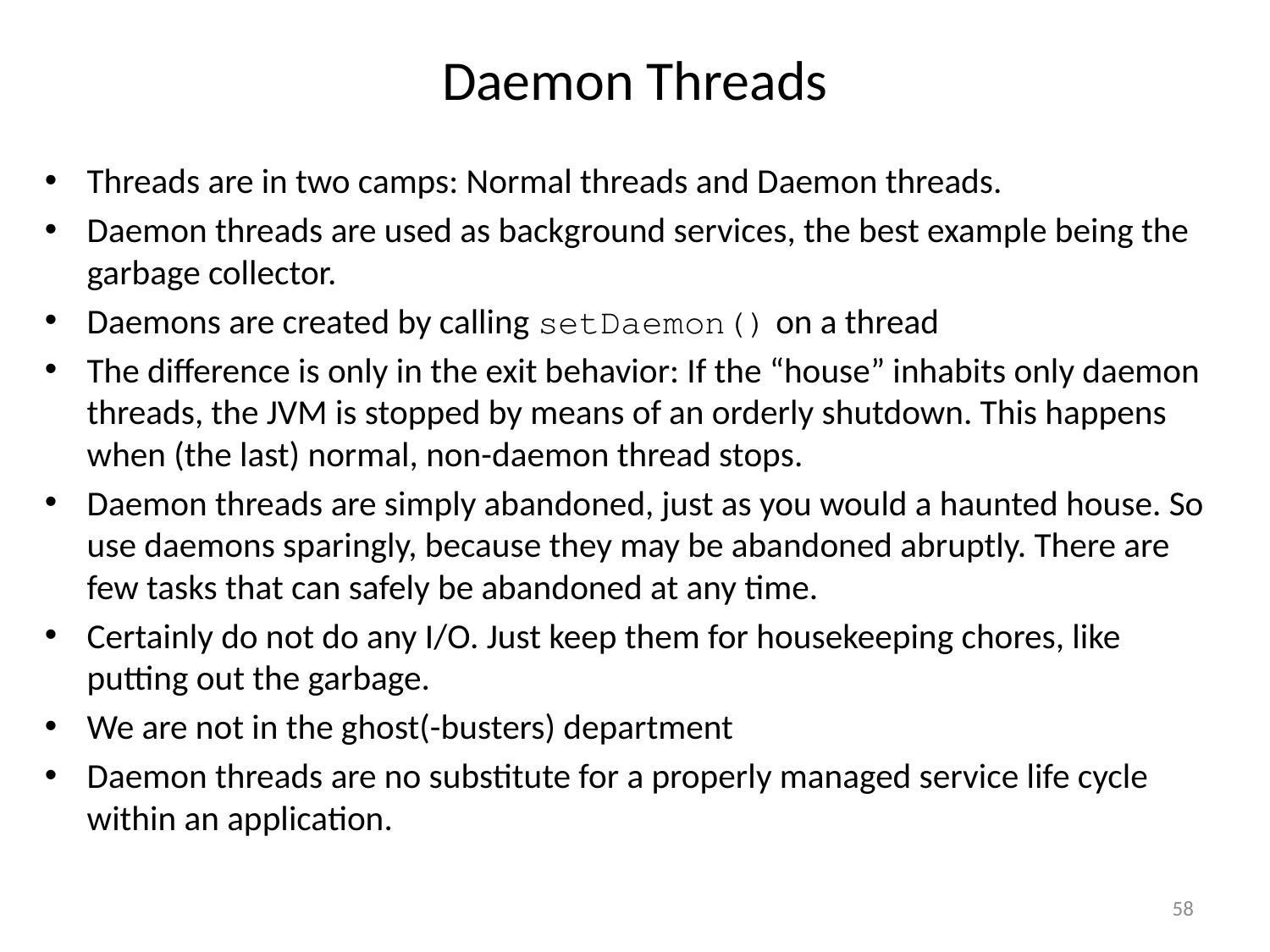

# Daemon Threads
Threads are in two camps: Normal threads and Daemon threads.
Daemon threads are used as background services, the best example being the garbage collector.
Daemons are created by calling setDaemon() on a thread
The difference is only in the exit behavior: If the “house” inhabits only daemon threads, the JVM is stopped by means of an orderly shutdown. This happens when (the last) normal, non-daemon thread stops.
Daemon threads are simply abandoned, just as you would a haunted house. So use daemons sparingly, because they may be abandoned abruptly. There are few tasks that can safely be abandoned at any time.
Certainly do not do any I/O. Just keep them for housekeeping chores, like putting out the garbage.
We are not in the ghost(-busters) department
Daemon threads are no substitute for a properly managed service life cycle within an application.
58